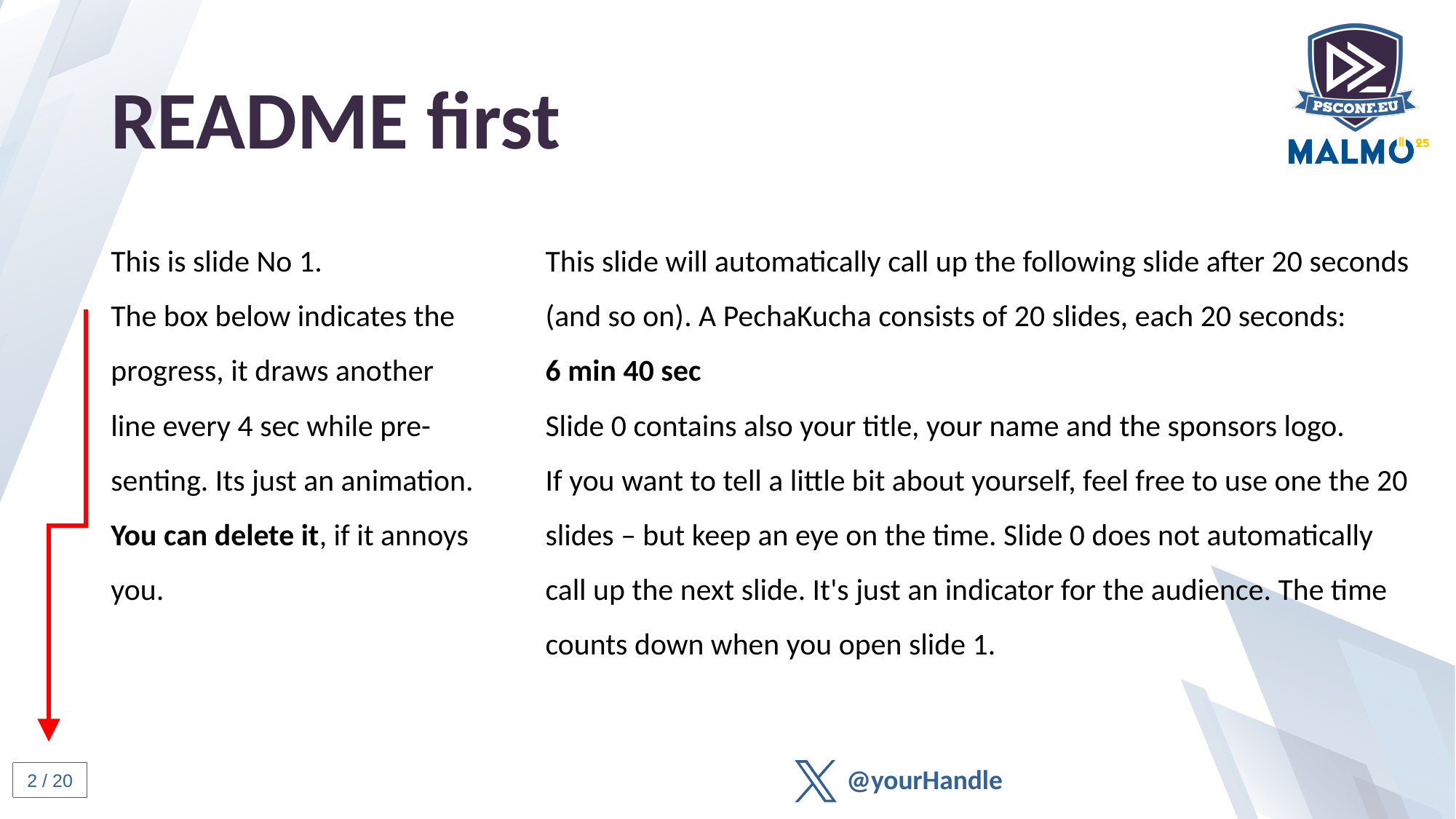

# README first
This is slide No 1.
The box below indicates the progress, it draws another line every 4 sec while pre-senting. Its just an animation. You can delete it, if it annoys you.

This slide will automatically call up the following slide after 20 seconds (and so on). A PechaKucha consists of 20 slides, each 20 seconds:
6 min 40 sec
Slide 0 contains also your title, your name and the sponsors logo.
If you want to tell a little bit about yourself, feel free to use one the 20 slides – but keep an eye on the time. Slide 0 does not automatically call up the next slide. It's just an indicator for the audience. The time counts down when you open slide 1.

2 / 20